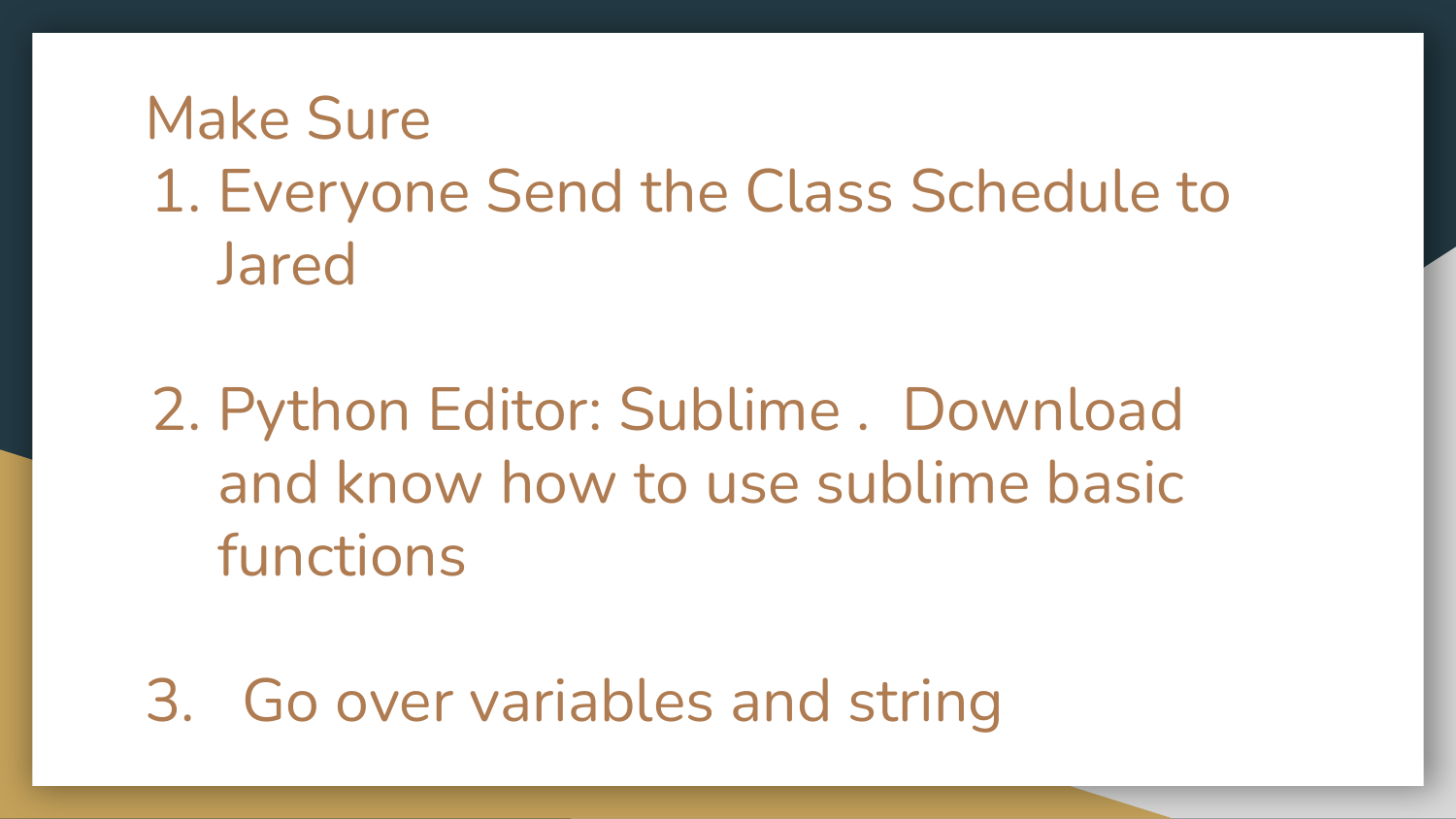

# Make Sure
Everyone Send the Class Schedule to Jared

Python Editor: Sublime .  Download
and know how to use sublime basic functions

3.   Go over variables and string